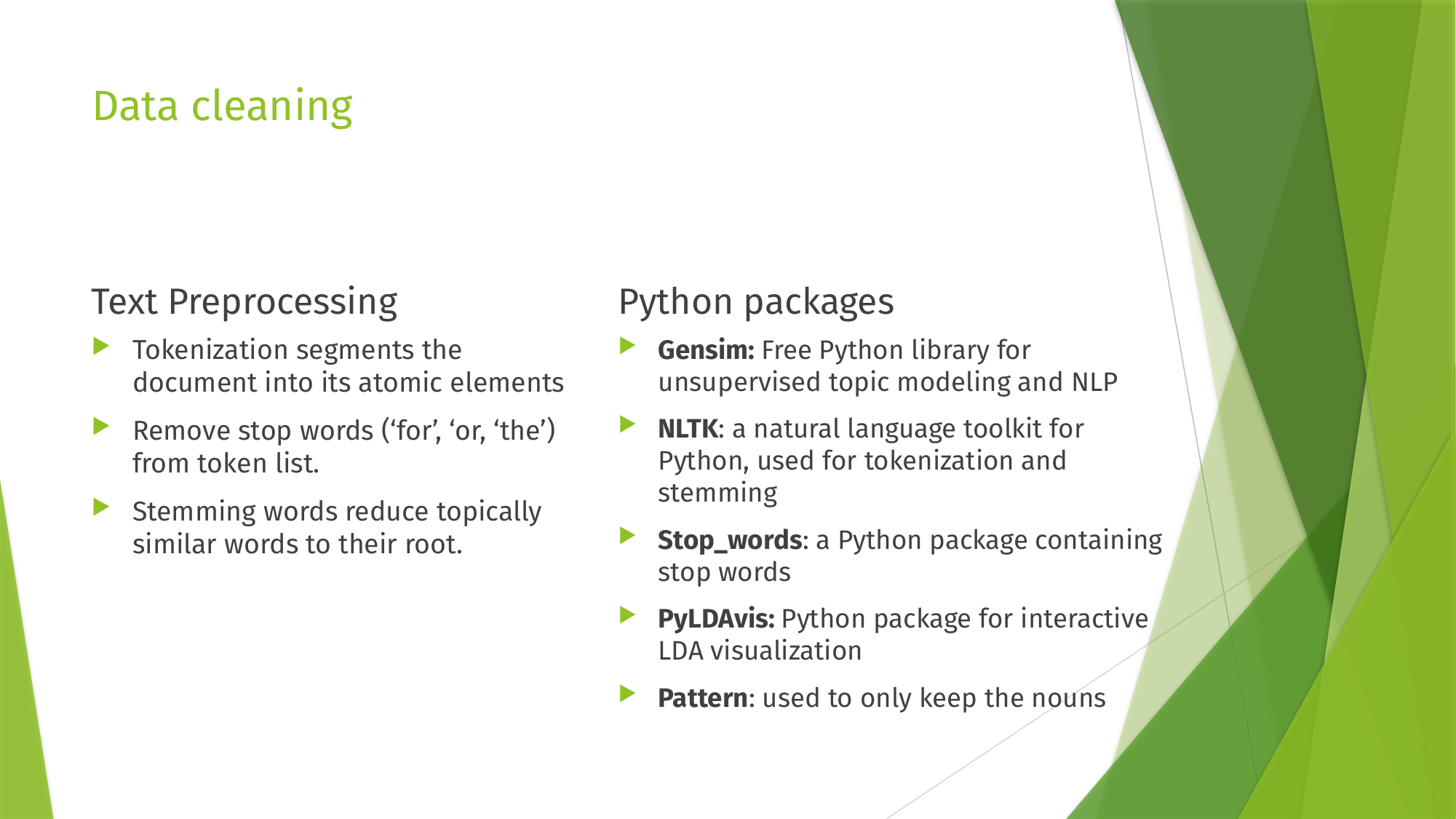

# Data cleaning
Text Preprocessing
Python packages
Tokenization segments the document into its atomic elements
Remove stop words (‘for’, ‘or, ‘the’) from token list.
Stemming words reduce topically similar words to their root.
Gensim: Free Python library for unsupervised topic modeling and NLP
NLTK: a natural language toolkit for Python, used for tokenization and stemming
Stop_words: a Python package containing stop words
PyLDAvis: Python package for interactive LDA visualization
Pattern: used to only keep the nouns